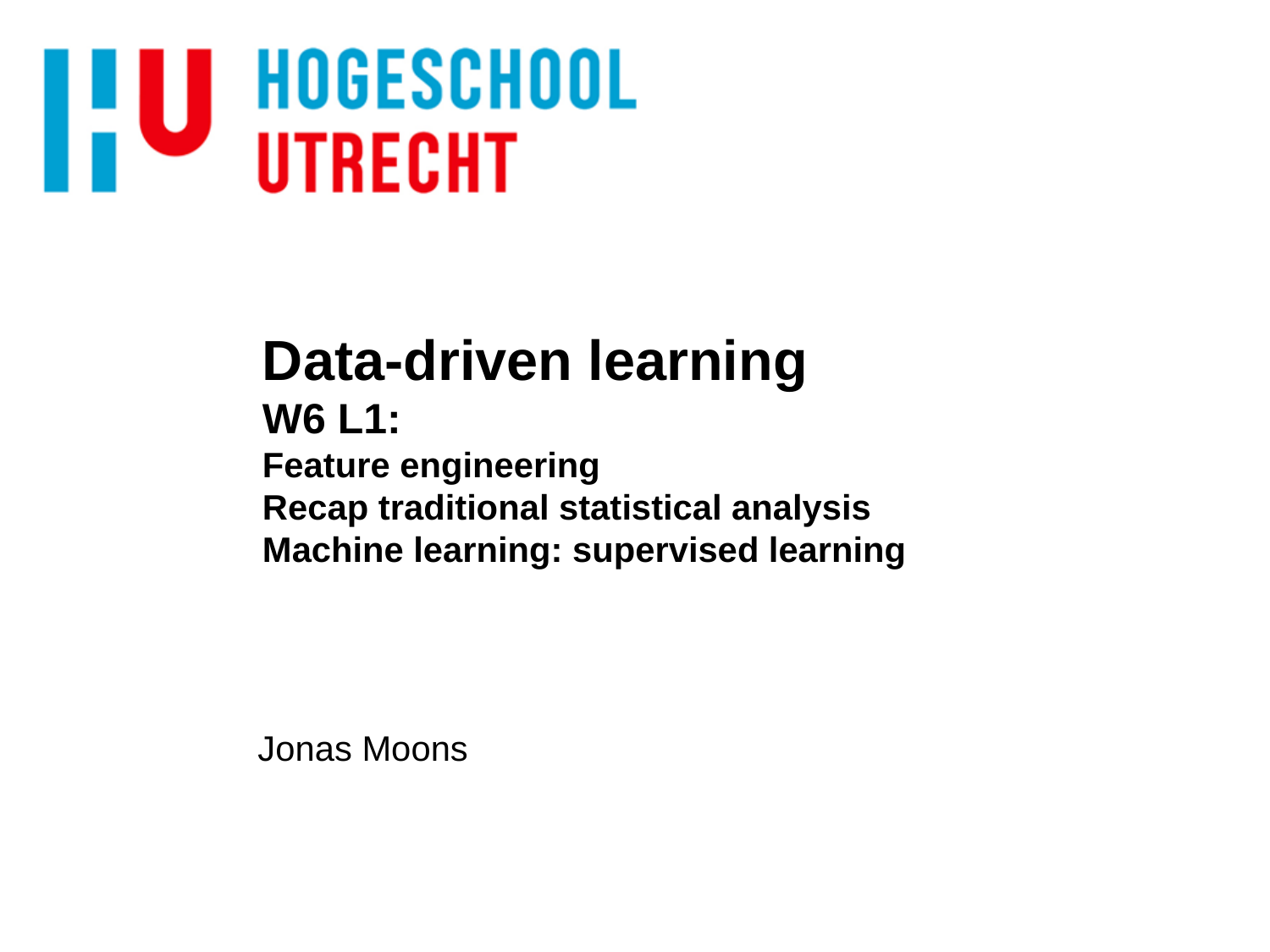

# Data-driven learning W6 L1: Feature engineering Recap traditional statistical analysis Machine learning: supervised learning

Jonas Moons